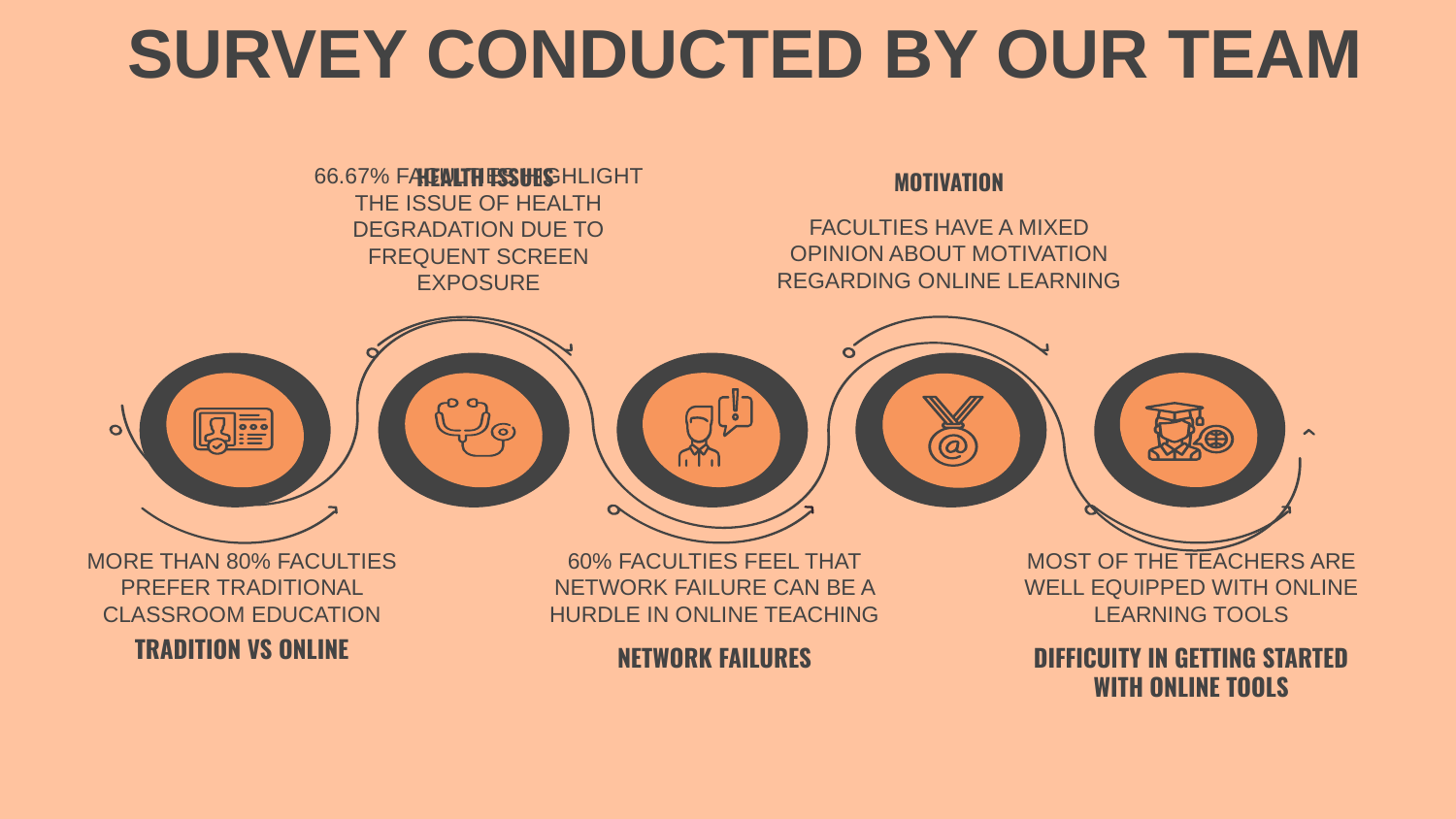

# SURVEY CONDUCTED BY OUR TEAM
MOTIVATION
HEALTH ISSUES

FACULTIES HAVE A MIXED OPINION ABOUT MOTIVATION REGARDING ONLINE LEARNING
66.67% FACULTIES HIGHLIGHT THE ISSUE OF HEALTH DEGRADATION DUE TO FREQUENT SCREEN EXPOSURE

MORE THAN 80% FACULTIES PREFER TRADITIONAL CLASSROOM EDUCATION
60% FACULTIES FEEL THAT NETWORK FAILURE CAN BE A HURDLE IN ONLINE TEACHING
MOST OF THE TEACHERS ARE WELL EQUIPPED WITH ONLINE LEARNING TOOLS
TRADITION VS ONLINE
NETWORK FAILURES
DIFFICUlTY IN GETTING STARTED WITH ONLINE TOOLS